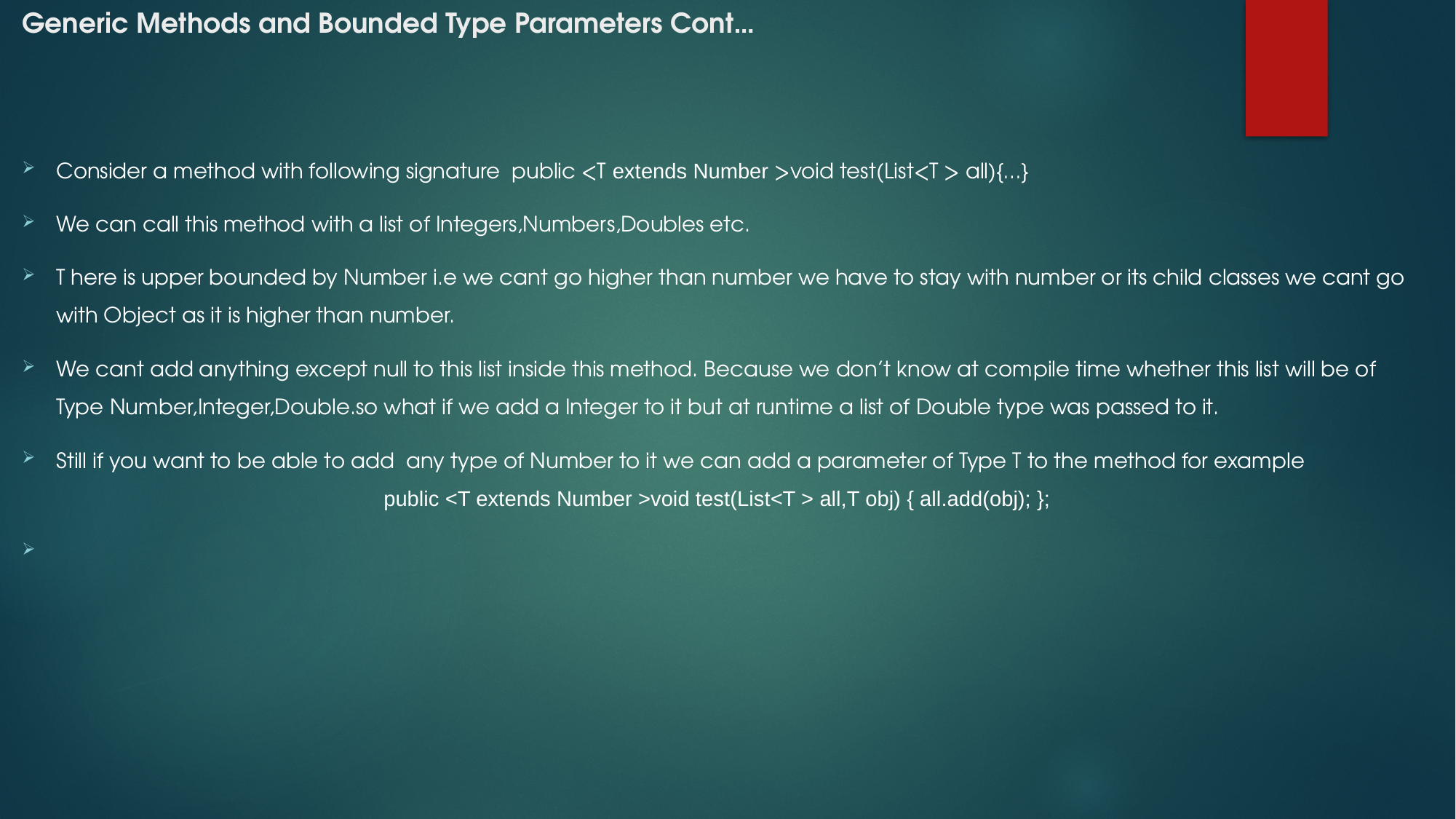

# Generic Methods and Bounded Type Parameters Cont…
Consider a method with following signature  public <T extends Number >void test(List<T > all){…}
We can call this method with a list of Integers,Numbers,Doubles etc.
T here is upper bounded by Number i.e we cant go higher than number we have to stay with number or its child classes we cant go with Object as it is higher than number.
We cant add anything except null to this list inside this method. Because we don’t know at compile time whether this list will be of Type Number,Integer,Double.so what if we add a Integer to it but at runtime a list of Double type was passed to it.
Still if you want to be able to add  any type of Number to it we can add a parameter of Type T to the method for example           			public <T extends Number >void test(List<T > all,T obj) { all.add(obj); };